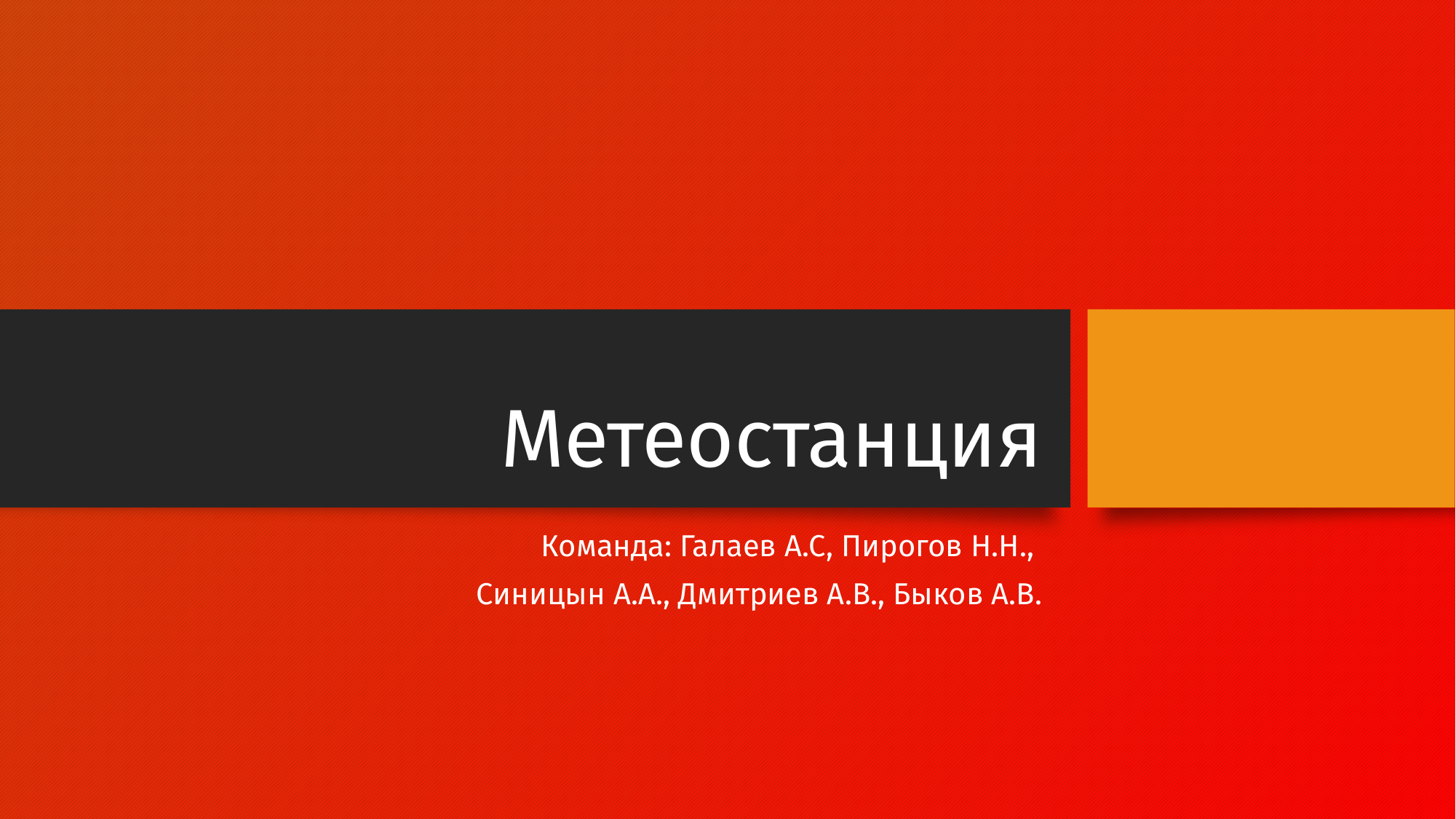

# Метеостанция
Команда: Галаев А.С, Пирогов Н.Н.,
Синицын А.А., Дмитриев А.В., Быков А.В.